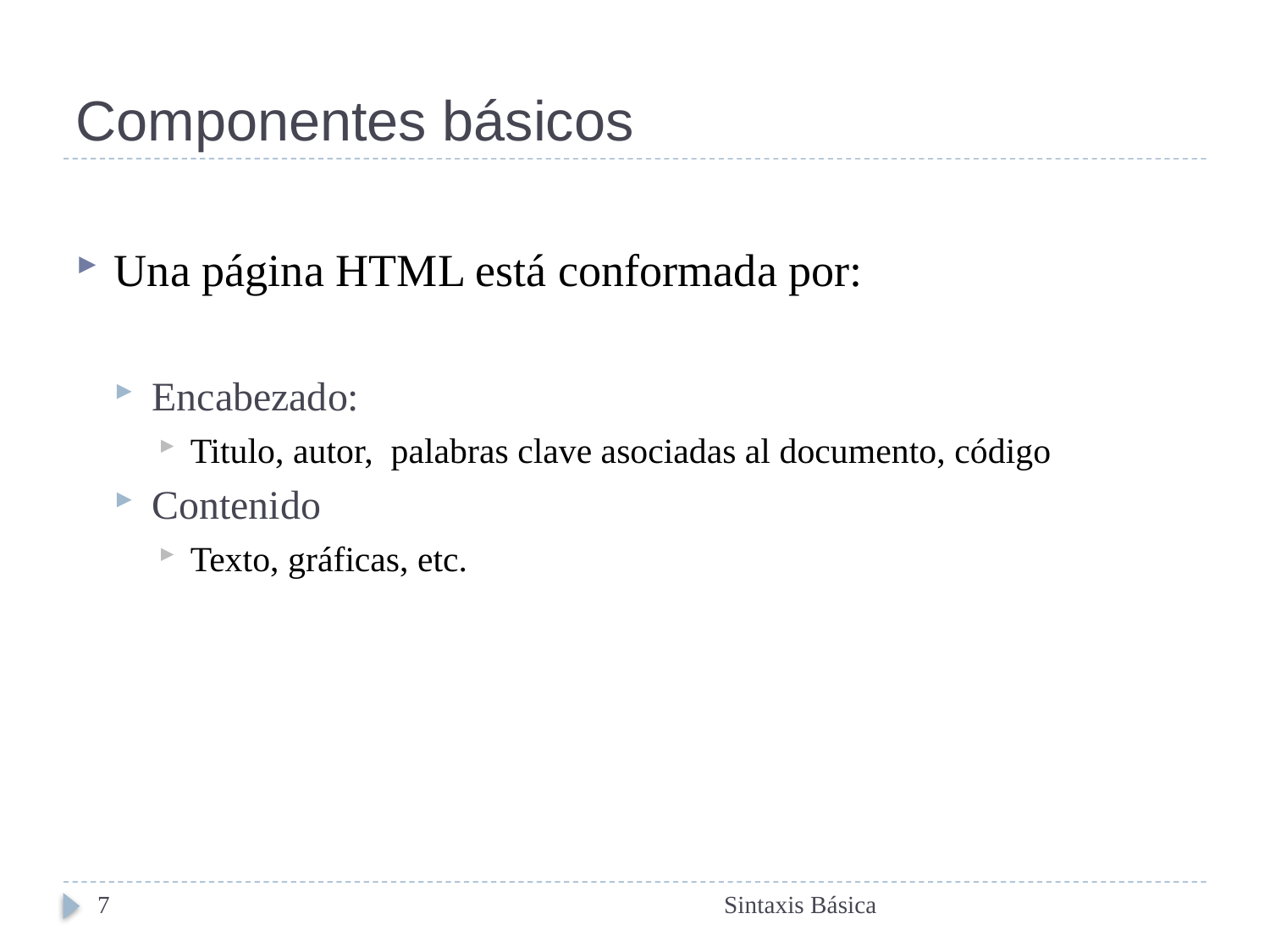

# Componentes básicos

Una página HTML está conformada por:

Encabezado:
Titulo, autor,  palabras clave asociadas al documento, código
Contenido
Texto, gráficas, etc.
7
Sintaxis Básica